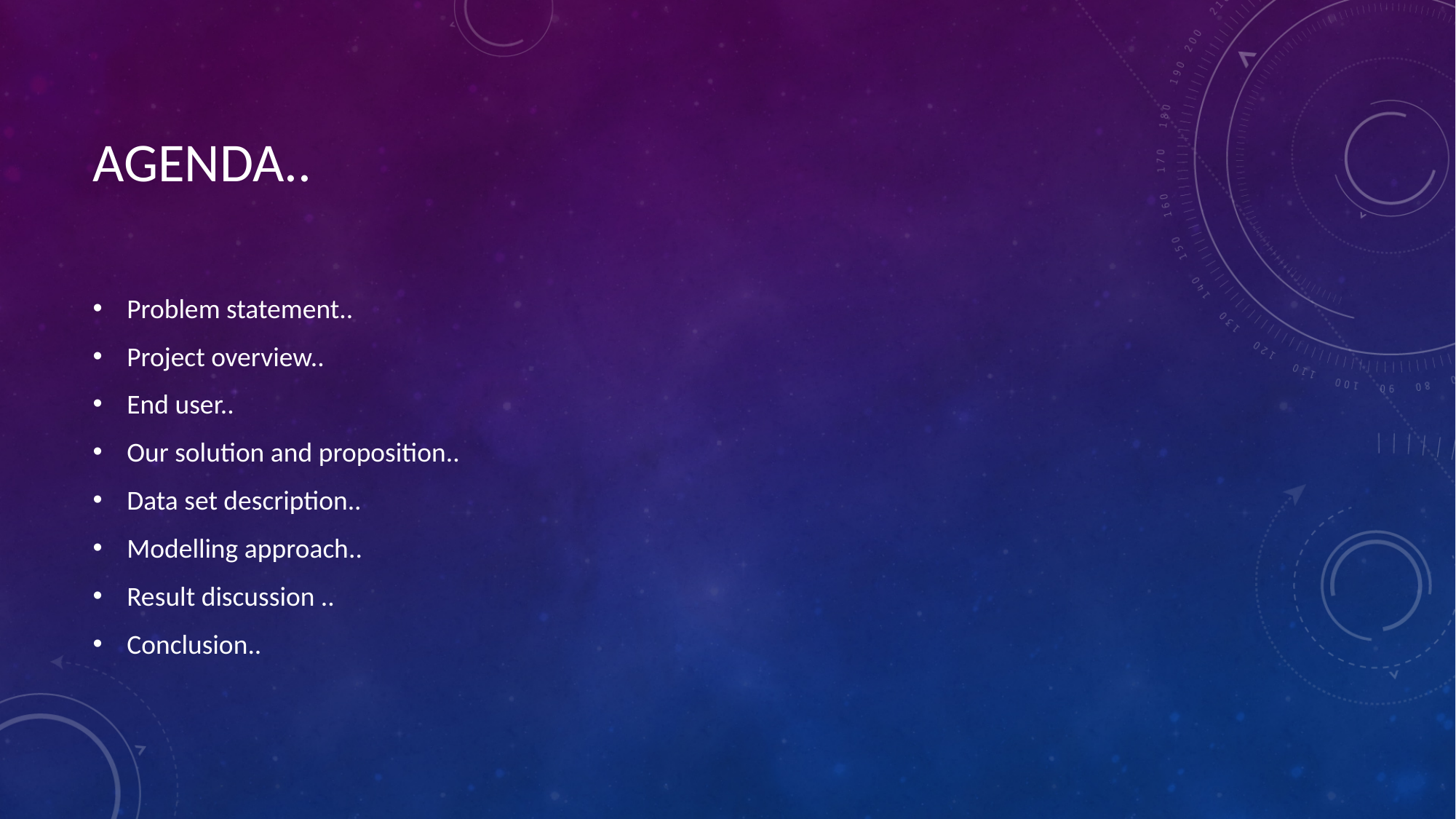

# AGENDA..
Problem statement..
Project overview..
End user..
Our solution and proposition..
Data set description..
Modelling approach..
Result discussion ..
Conclusion..